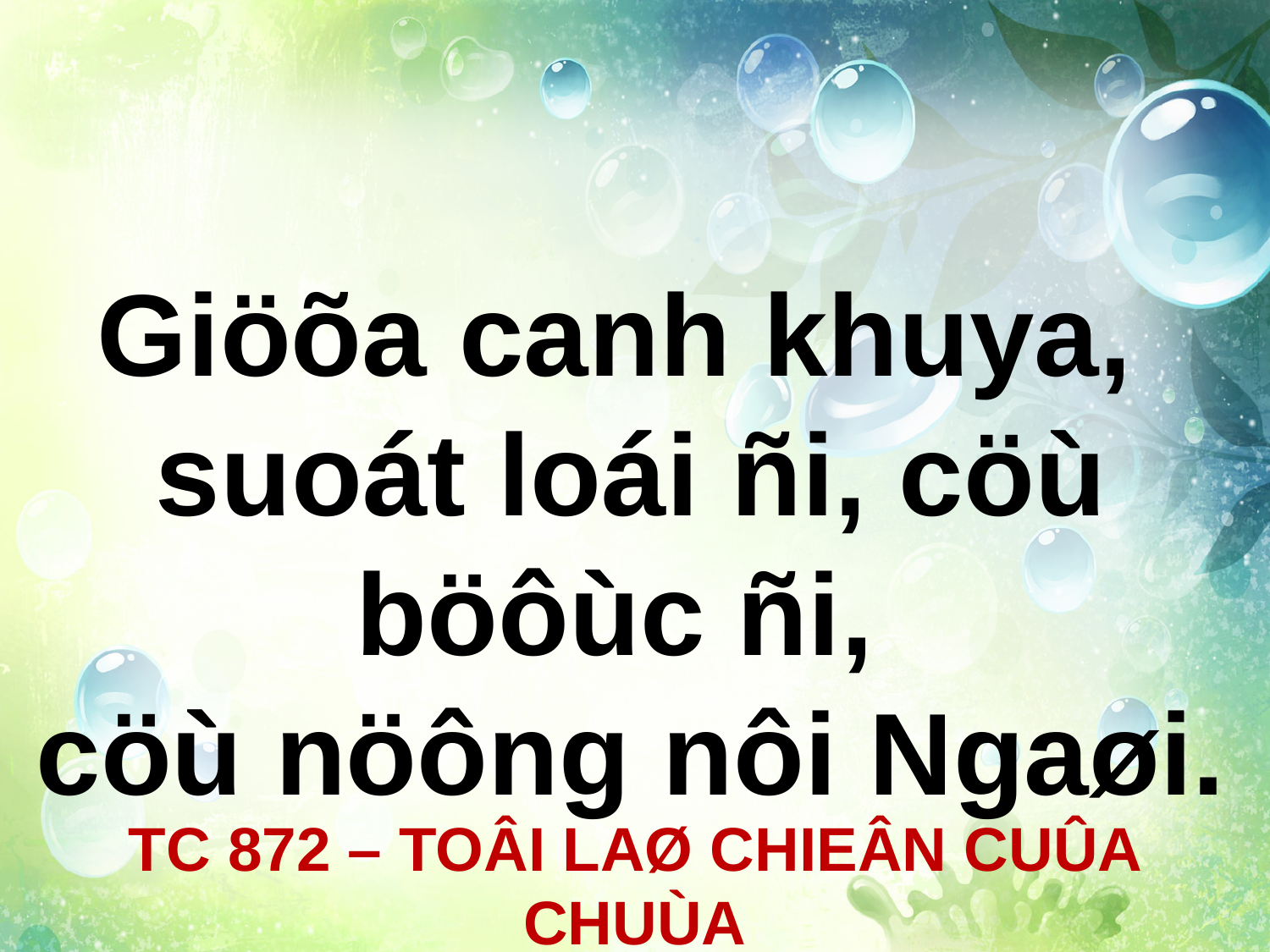

Giöõa canh khuya,
suoát loái ñi, cöù böôùc ñi,
cöù nöông nôi Ngaøi.
TC 872 – TOÂI LAØ CHIEÂN CUÛA CHUÙA